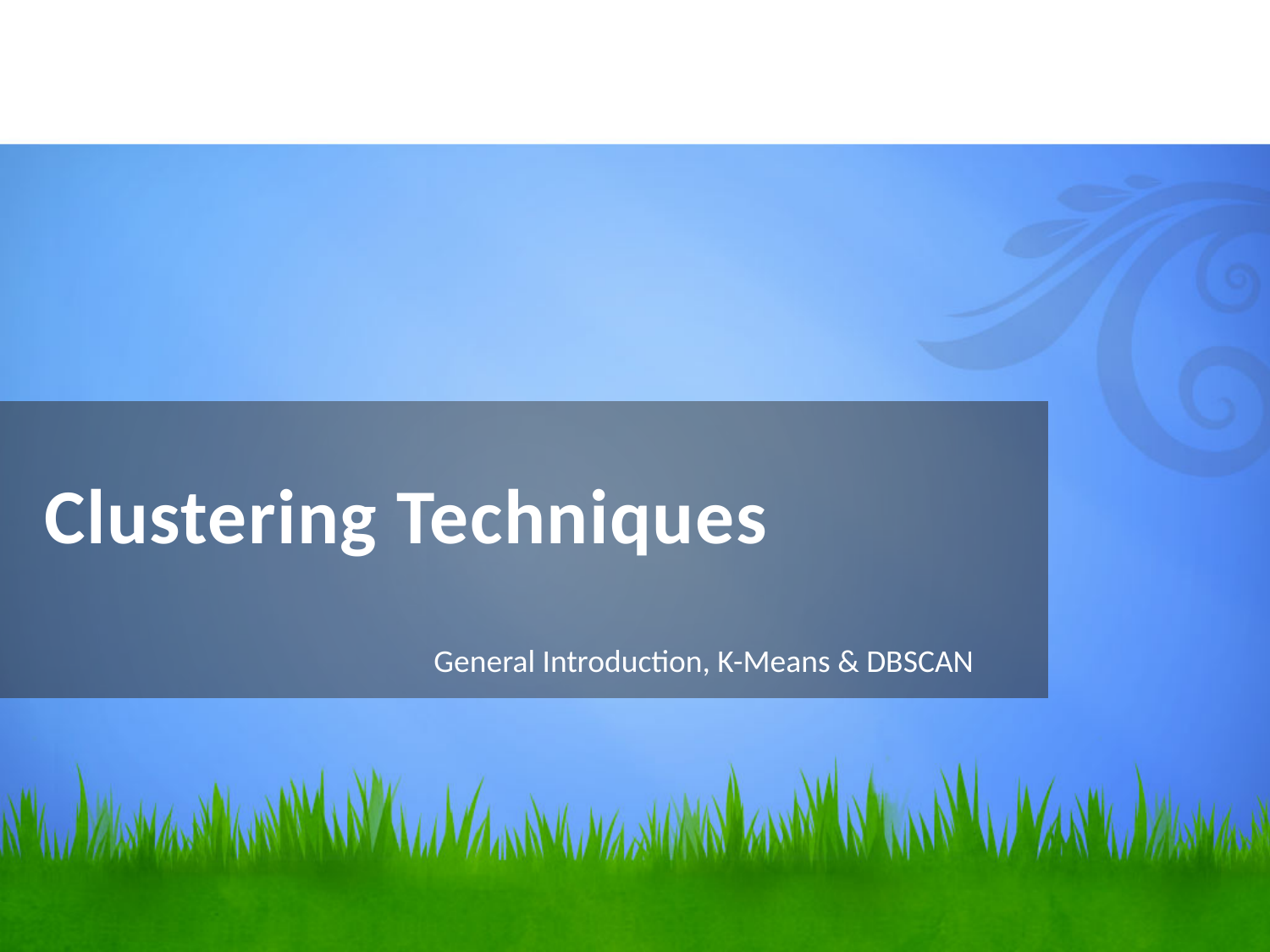

# Clustering Techniques
General Introduction, K-Means & DBSCAN